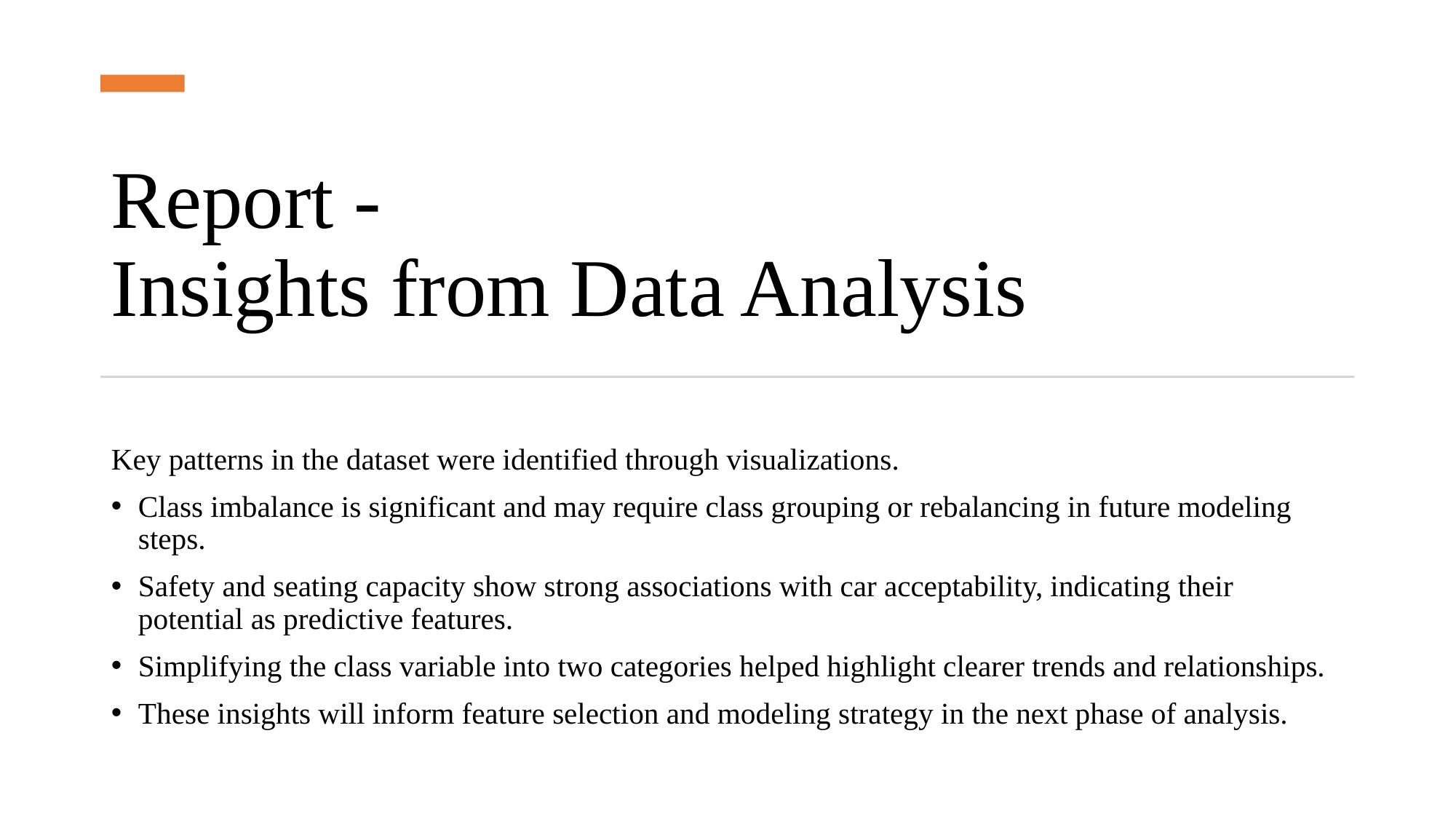

# Report - Insights from Data Analysis

Key patterns in the dataset were identified through visualizations.
Class imbalance is significant and may require class grouping or rebalancing in future modeling steps.
Safety and seating capacity show strong associations with car acceptability, indicating their potential as predictive features.
Simplifying the class variable into two categories helped highlight clearer trends and relationships.
These insights will inform feature selection and modeling strategy in the next phase of analysis.